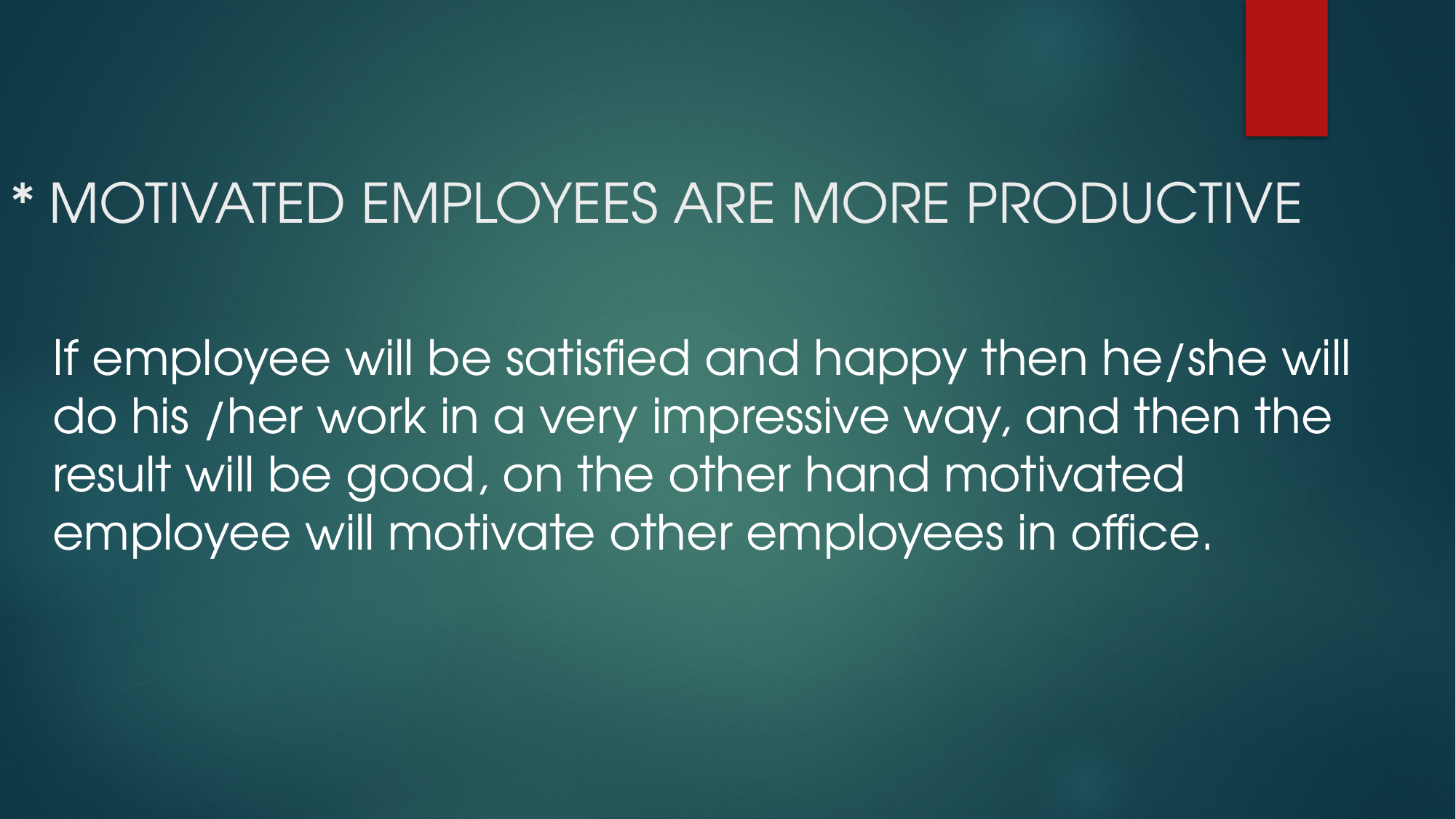

# * MOTIVATED EMPLOYEES ARE MORE PRODUCTIVE
If employee will be satisfied and happy then he/she will do his /her work in a very impressive way, and then the result will be good, on the other hand motivated employee will motivate other employees in office.